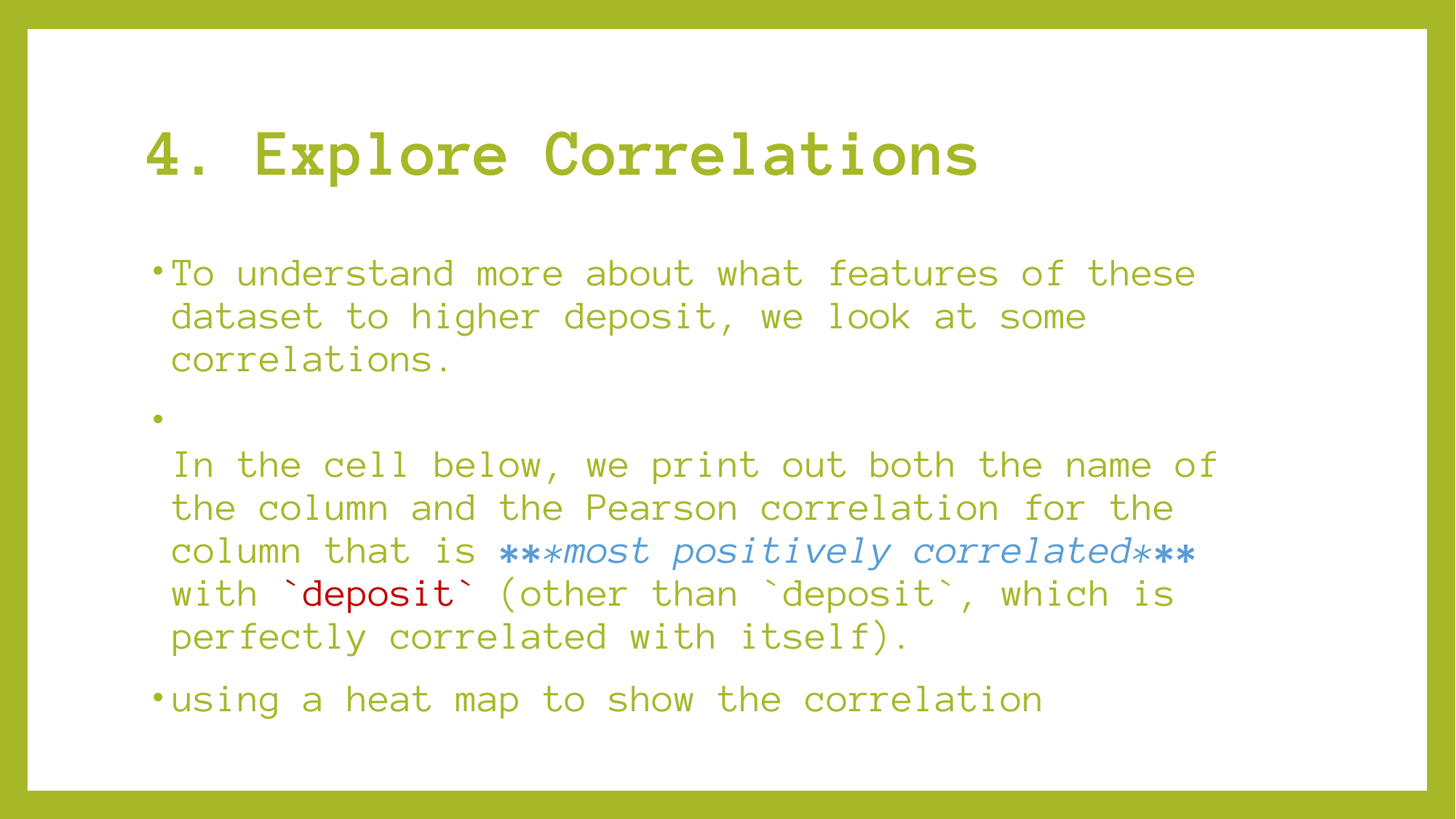

# 4. Explore Correlations
To understand more about what features of these dataset to higher deposit, we look at some correlations.
In the cell below, we print out both the name of the column and the Pearson correlation for the column that is ***most positively correlated*** with `deposit` (other than `deposit`, which is perfectly correlated with itself).
using a heat map to show the correlation